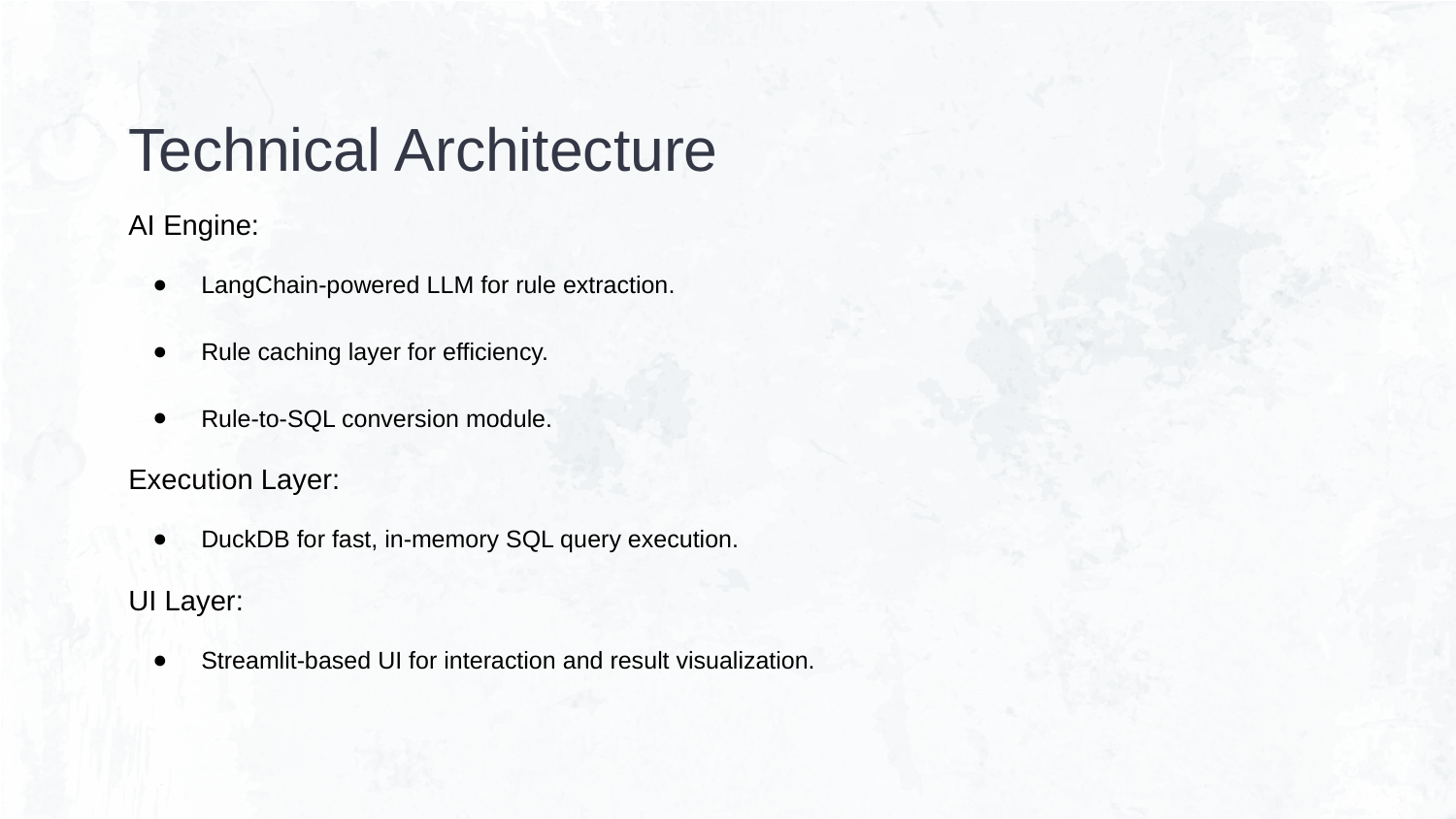

# Technical Architecture
AI Engine:
LangChain-powered LLM for rule extraction.
Rule caching layer for efficiency.
Rule-to-SQL conversion module.
Execution Layer:
DuckDB for fast, in-memory SQL query execution.
UI Layer:
Streamlit-based UI for interaction and result visualization.